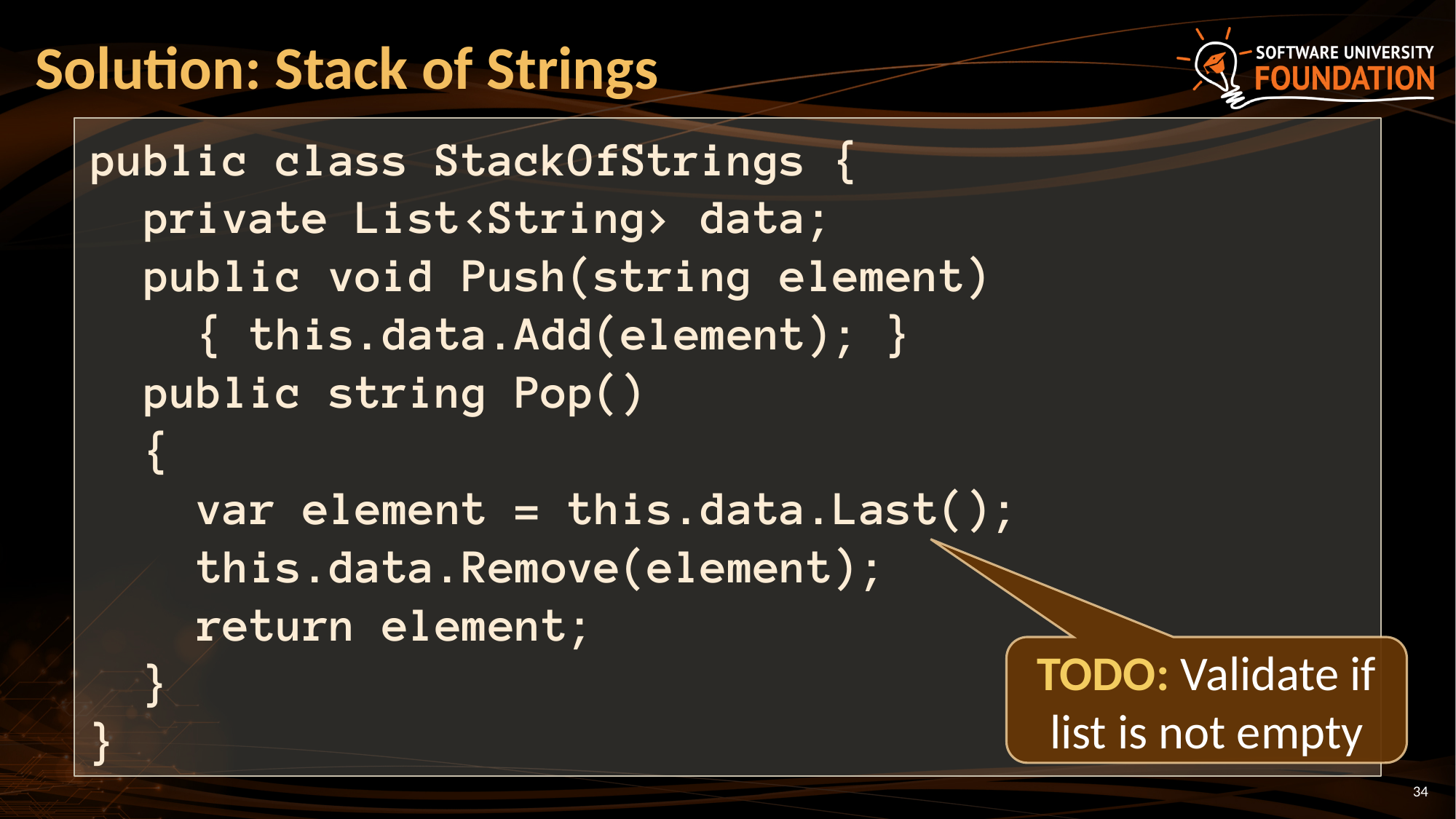

# Solution: Stack of Strings
public class StackOfStrings {
  private List<String> data;
  public void Push(string element)
    { this.data.Add(element); }
  public string Pop()
  {
    var element = this.data.Last();
    this.data.Remove(element);
    return element;
  }
}
TODO: Validate if list is not empty
34